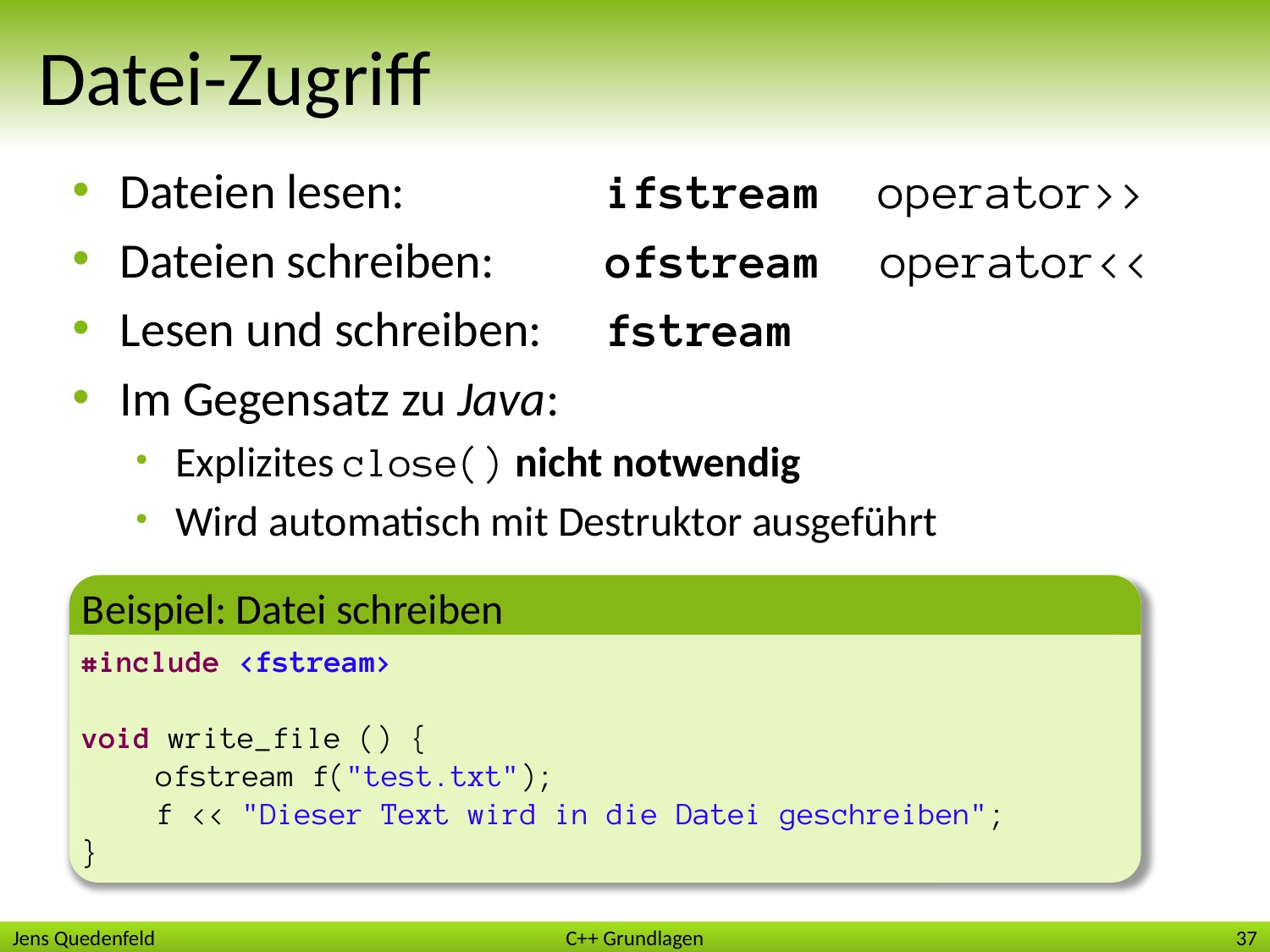

# Datei-Zugriff
Dateien lesen:	ifstream	operator>>
Dateien schreiben:	ofstream	operator<<
Lesen und schreiben:	fstream
Im Gegensatz zu Java:
Explizites close() nicht notwendig
Wird automatisch mit Destruktor ausgeführt

Beispiel: Datei schreiben

#include <fstream>

void write_file () {
	ofstream f("test.txt");
	f << "Dieser Text wird in die Datei geschreiben";
}